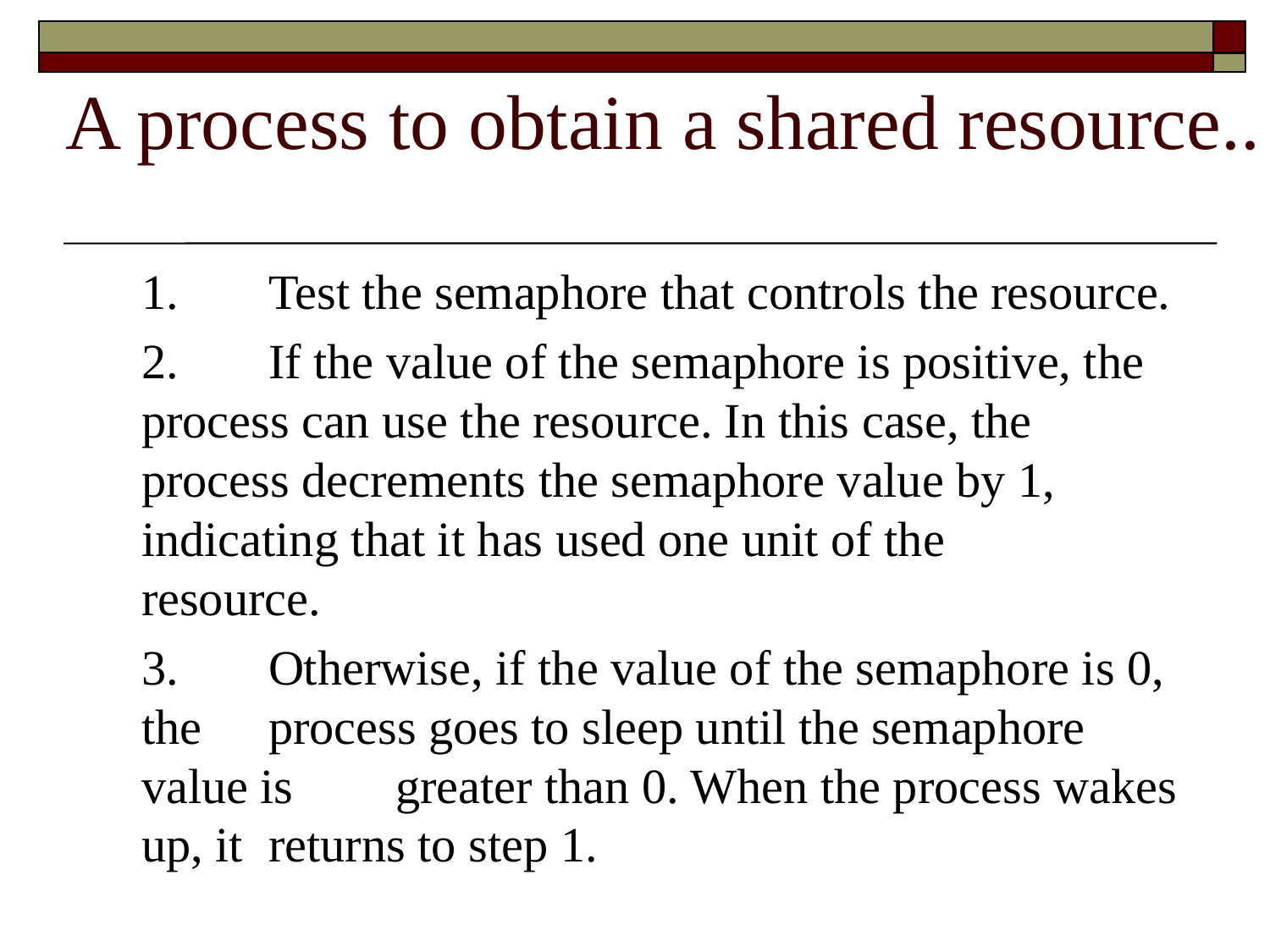

# A process to obtain a shared resource..
1.	Test the semaphore that controls the resource.
2.	If the value of the semaphore is positive, the 	process can use the resource. In this case, the 	process decrements the semaphore value by 1, 	indicating that it has used one unit of the 	resource.
3.	Otherwise, if the value of the semaphore is 0, the 	process goes to sleep until the semaphore value is 	greater than 0. When the process wakes up, it 	returns to step 1.